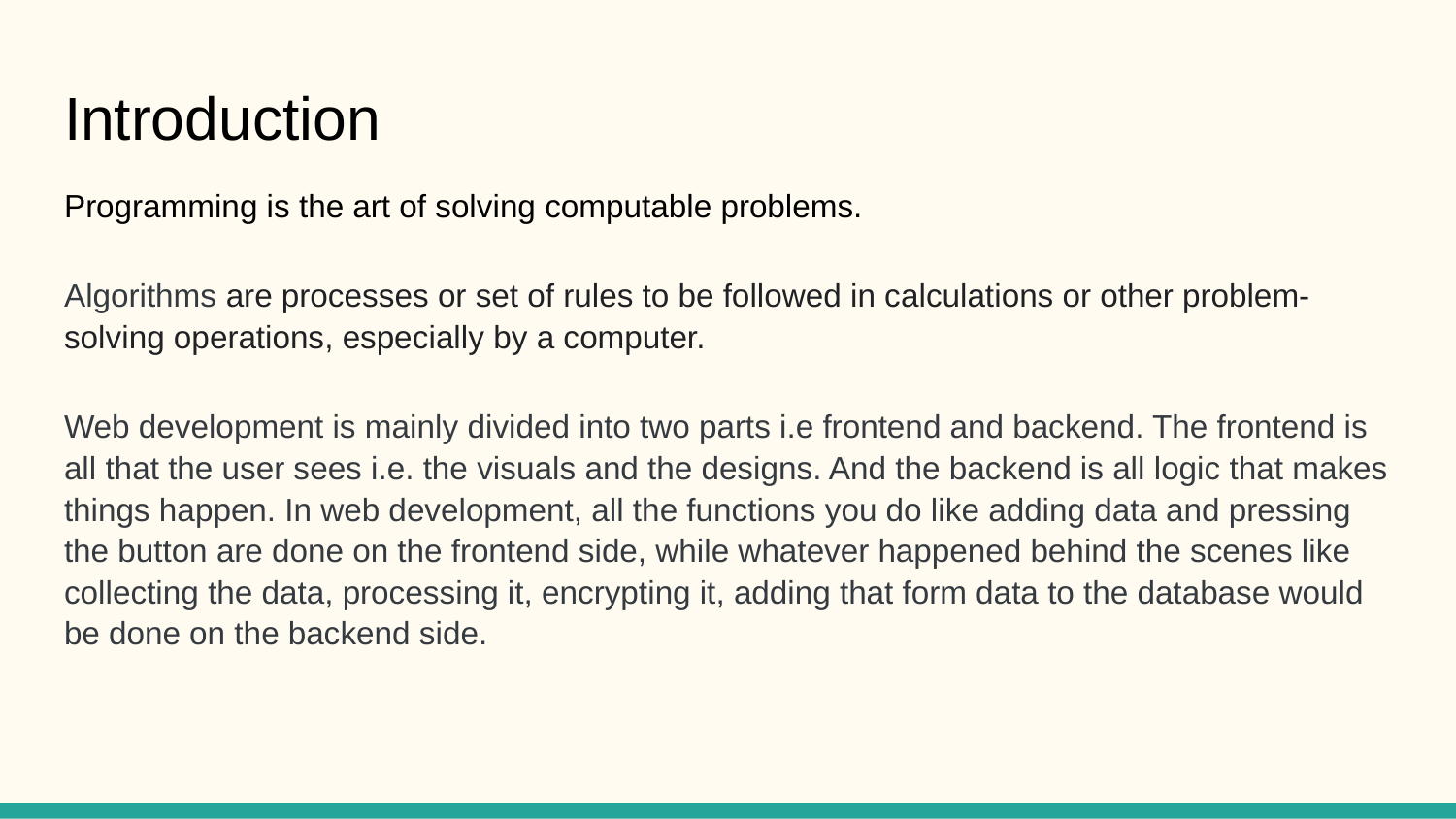

# Introduction
Programming is the art of solving computable problems.
Algorithms are processes or set of rules to be followed in calculations or other problem-solving operations, especially by a computer.
Web development is mainly divided into two parts i.e frontend and backend. The frontend is all that the user sees i.e. the visuals and the designs. And the backend is all logic that makes things happen. In web development, all the functions you do like adding data and pressing the button are done on the frontend side, while whatever happened behind the scenes like collecting the data, processing it, encrypting it, adding that form data to the database would be done on the backend side.